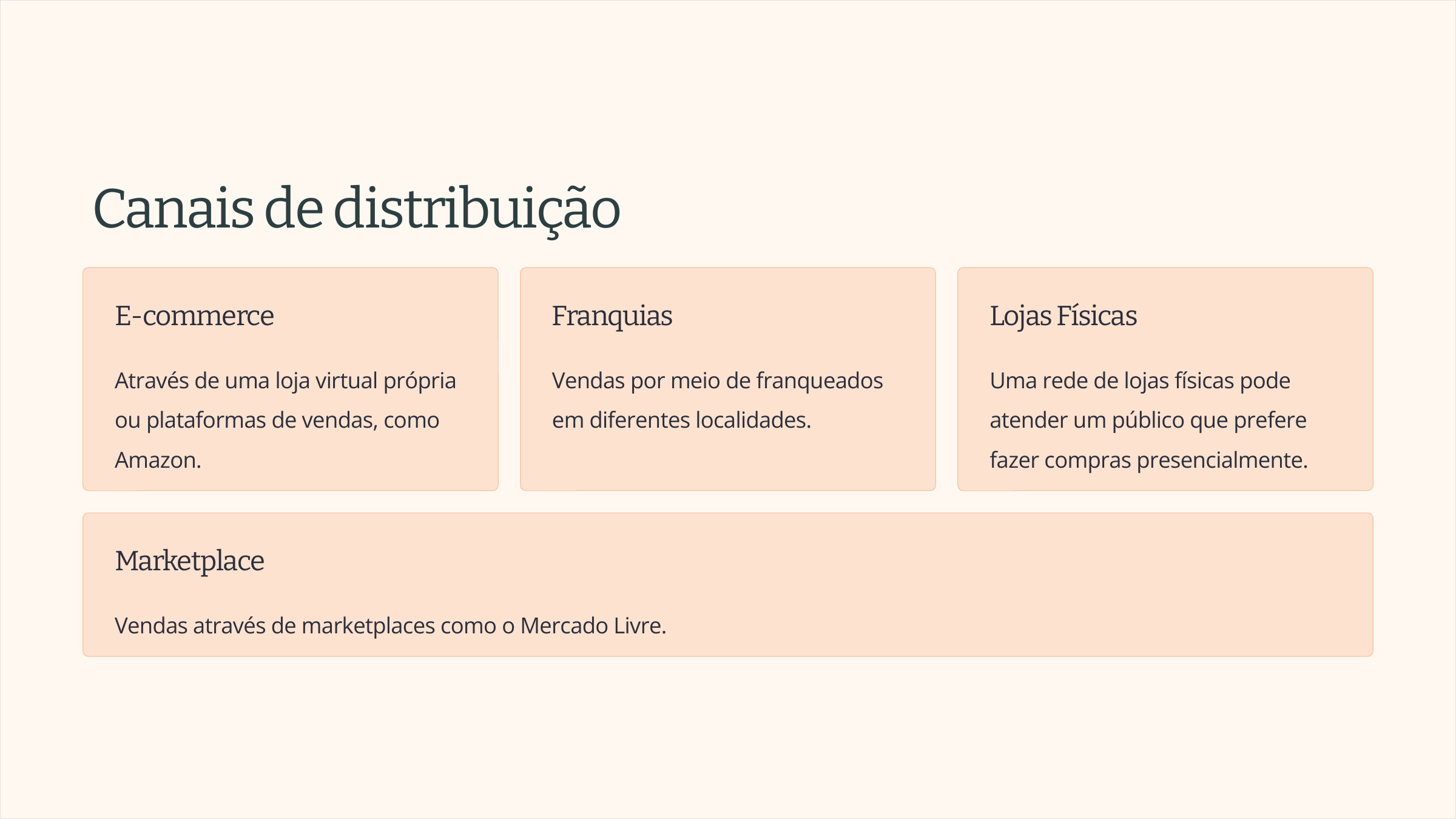

Canais de distribuição

E-commerce
Franquias
Lojas Físicas
Através de uma loja virtual própria ou plataformas de vendas, como Amazon.
Vendas por meio de franqueados em diferentes localidades.
Uma rede de lojas físicas pode atender um público que prefere fazer compras presencialmente.

Marketplace
Vendas através de marketplaces como o Mercado Livre.